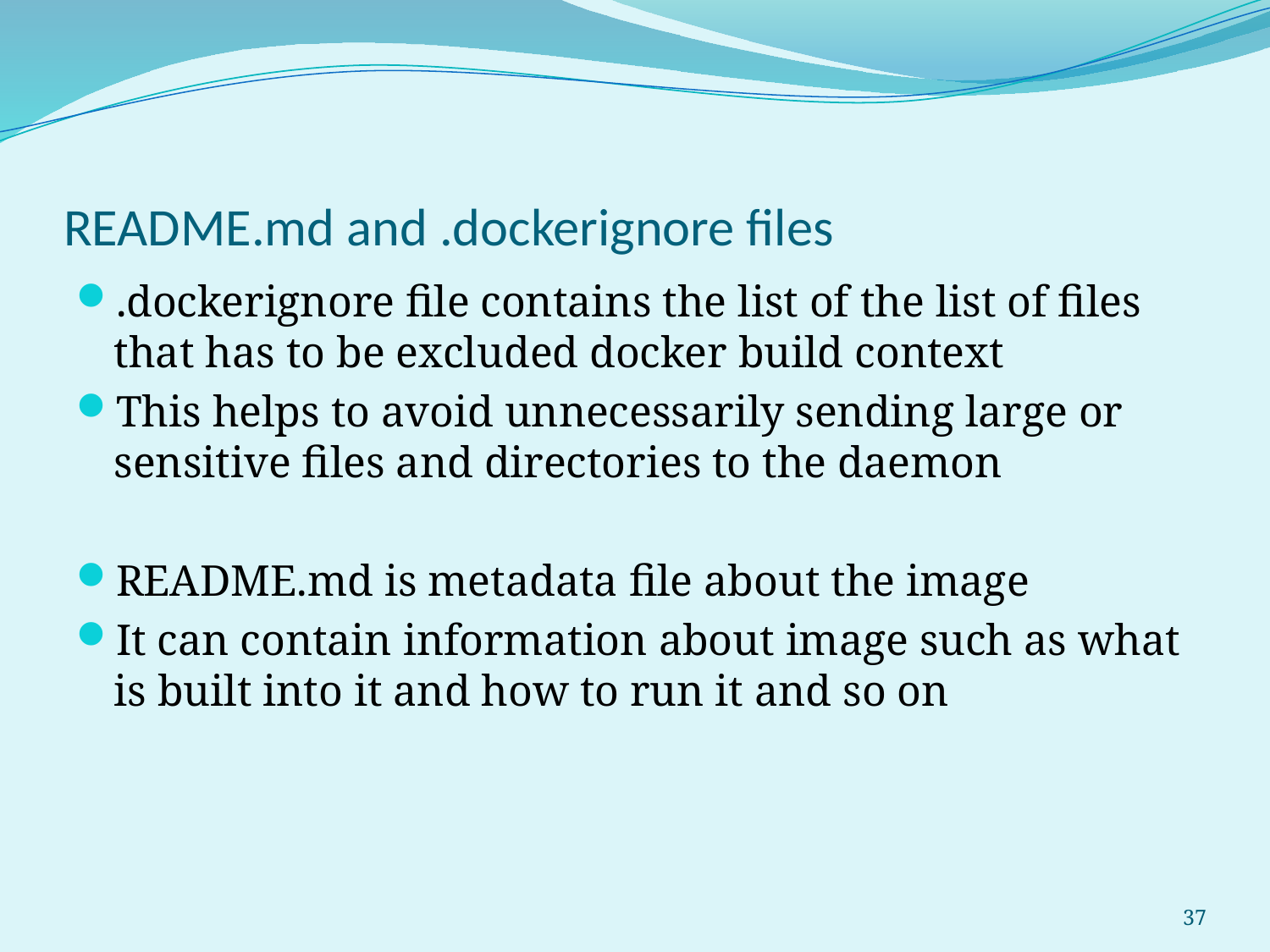

# README.md and .dockerignore files
.dockerignore file contains the list of the list of files that has to be excluded docker build context
This helps to avoid unnecessarily sending large or sensitive files and directories to the daemon

README.md is metadata file about the image
It can contain information about image such as what is built into it and how to run it and so on
37